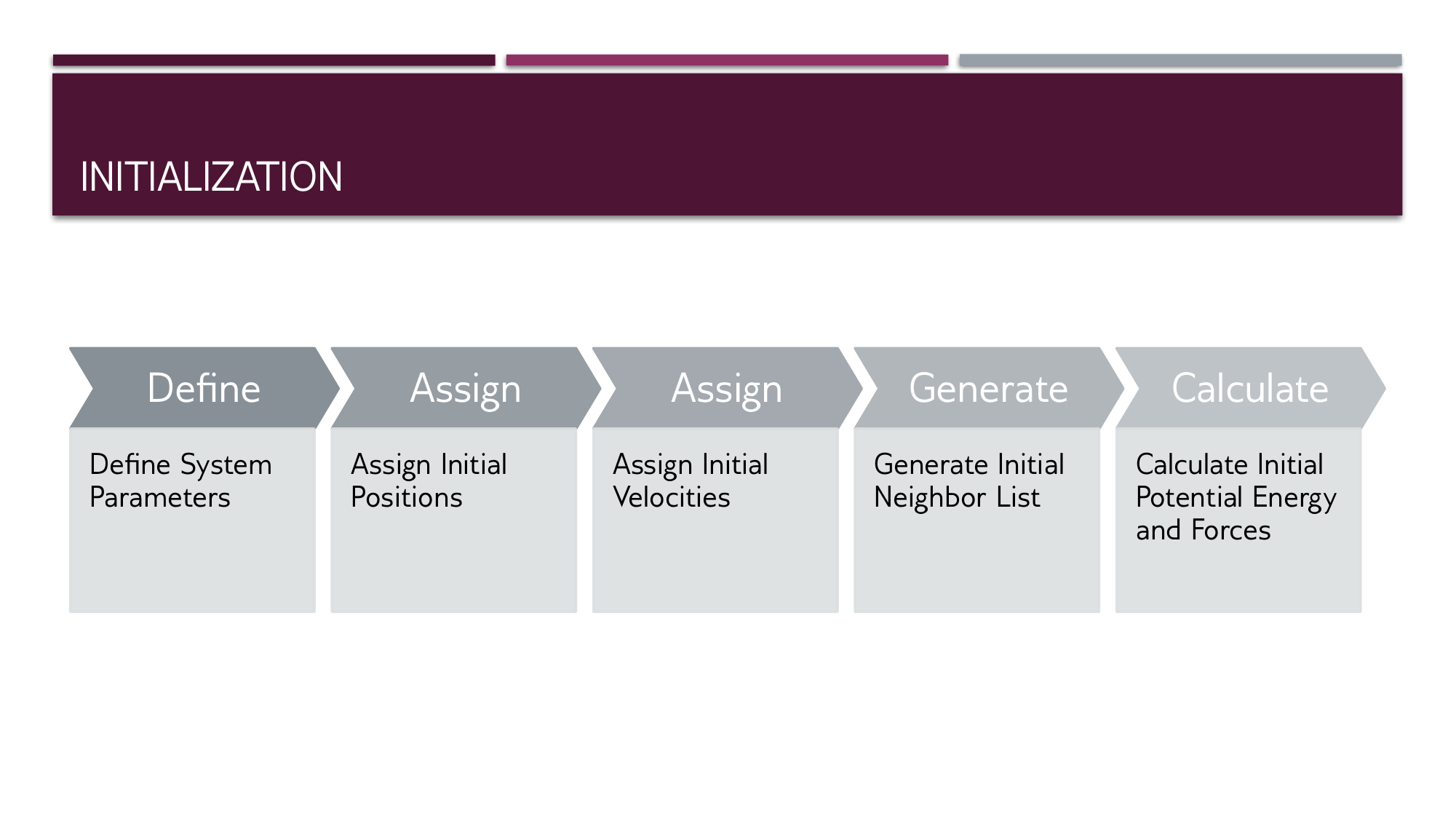

# initialization
Define
Define System Parameters
Assign
Assign Initial Positions
Assign
Assign Initial Velocities
Generate
Generate Initial Neighbor List
Calculate
Calculate Initial Potential Energy and Forces